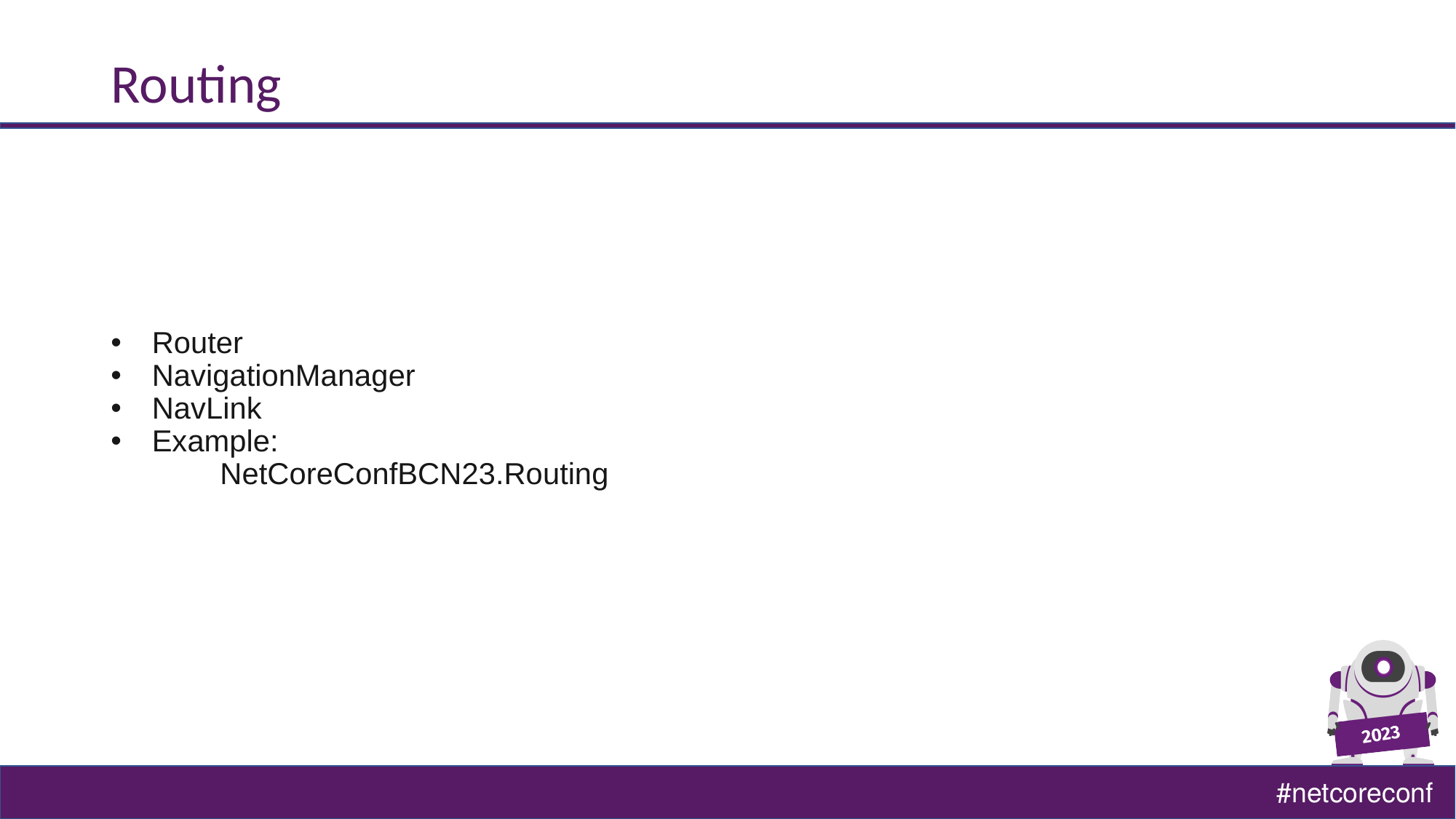

# Routing
Router
NavigationManager
NavLink
Example:
	NetCoreConfBCN23.Routing